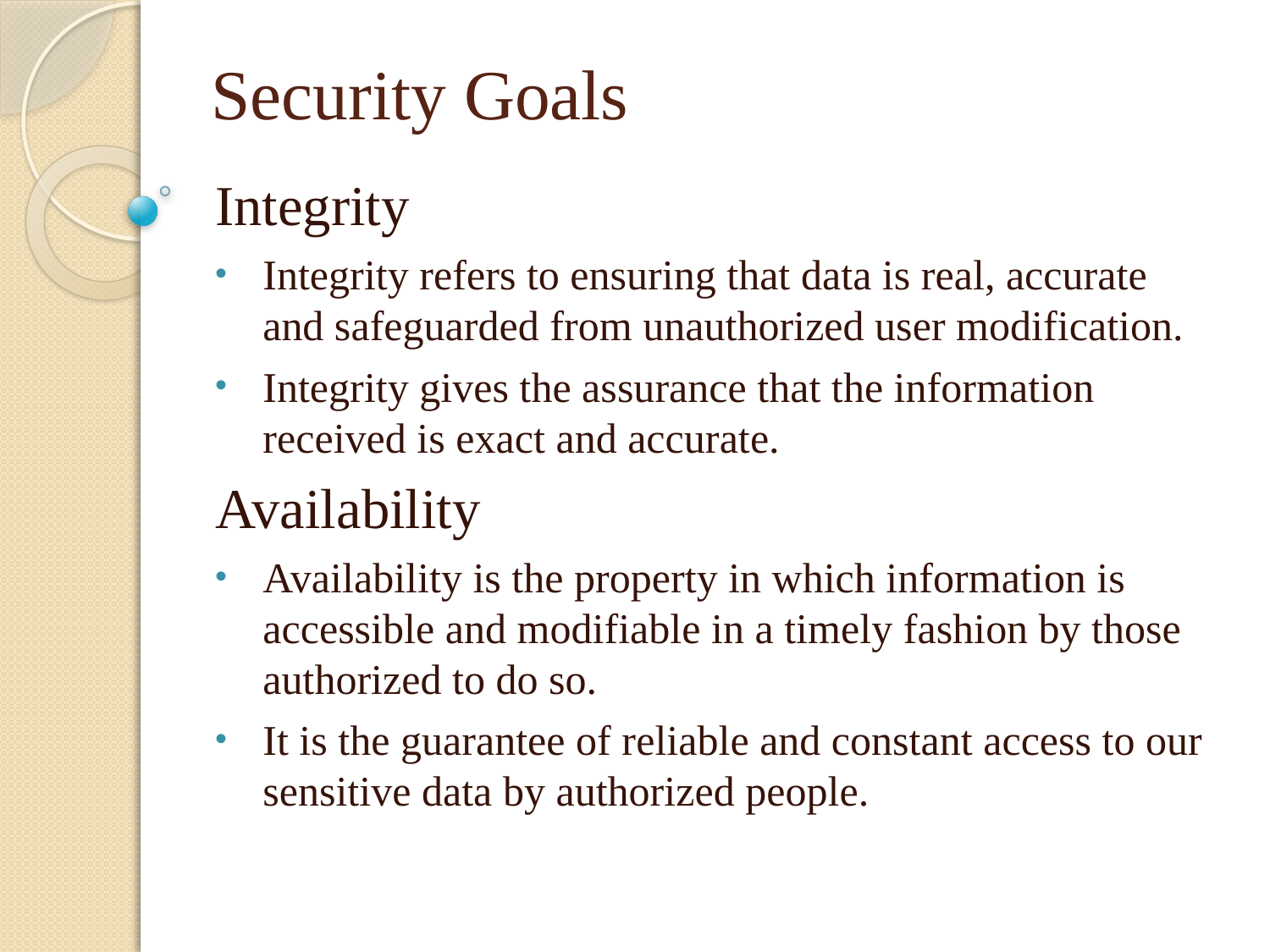

# Security Goals
Integrity
Integrity refers to ensuring that data is real, accurate and safeguarded from unauthorized user modification.
Integrity gives the assurance that the information received is exact and accurate.
Availability
Availability is the property in which information is accessible and modifiable in a timely fashion by those authorized to do so.
It is the guarantee of reliable and constant access to our sensitive data by authorized people.